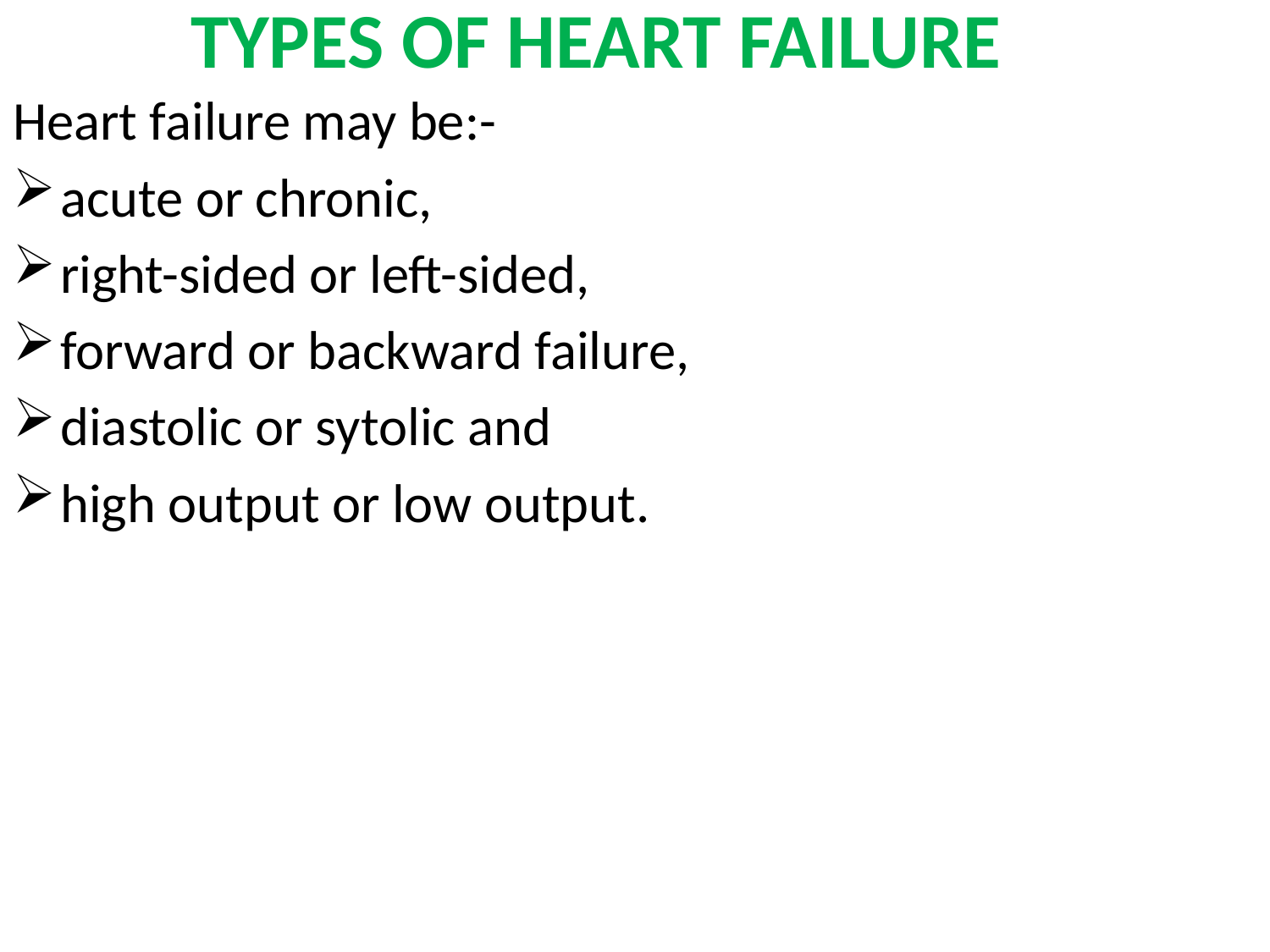

# TYPES OF HEART FAILURE
Heart failure may be:-
acute or chronic,
right-sided or left-sided,
forward or backward failure,
diastolic or sytolic and
high output or low output.